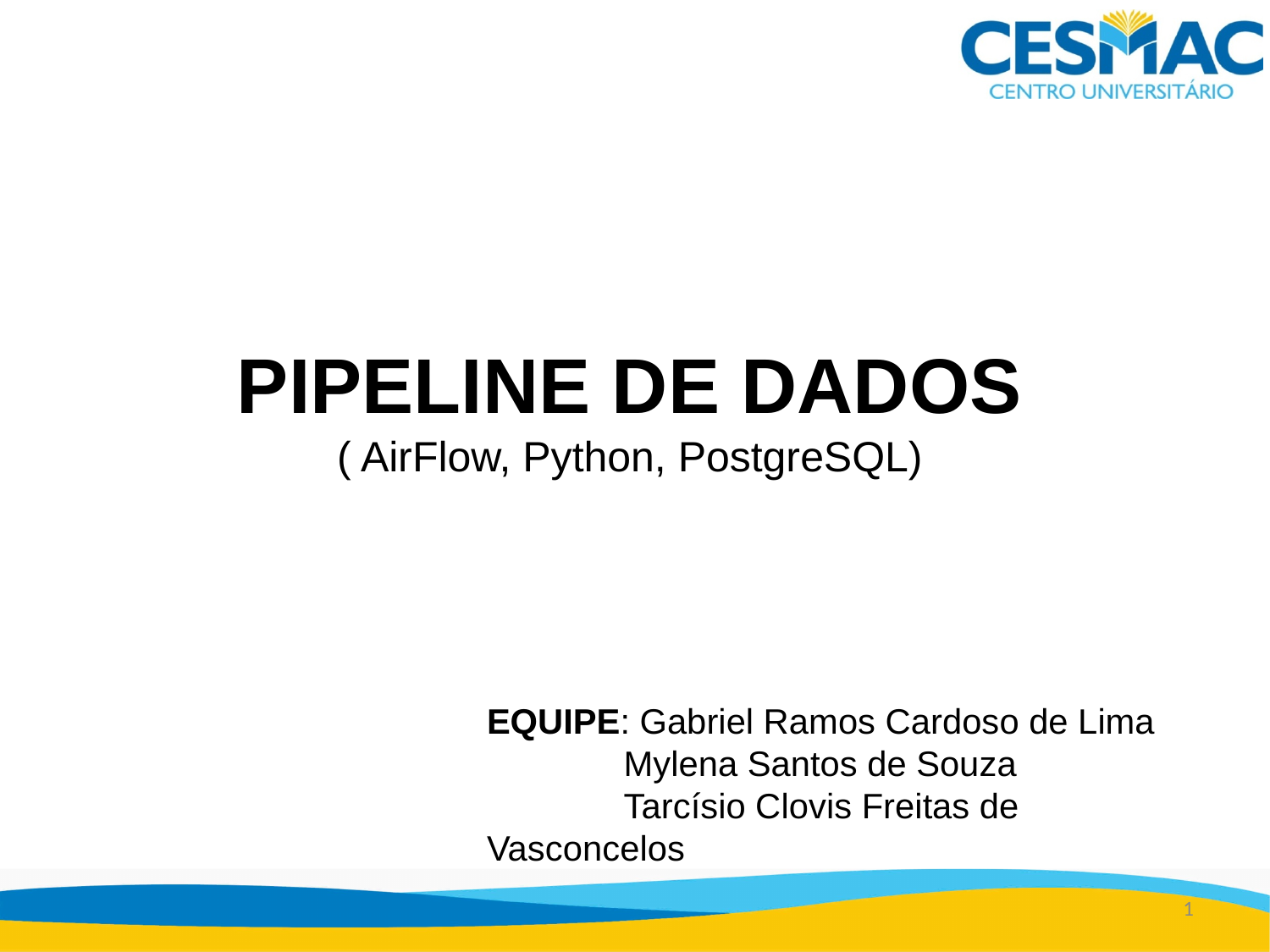

PIPELINE DE DADOS
( AirFlow, Python, PostgreSQL)
EQUIPE: Gabriel Ramos Cardoso de Lima
	 Mylena Santos de Souza
	 Tarcísio Clovis Freitas de Vasconcelos

1